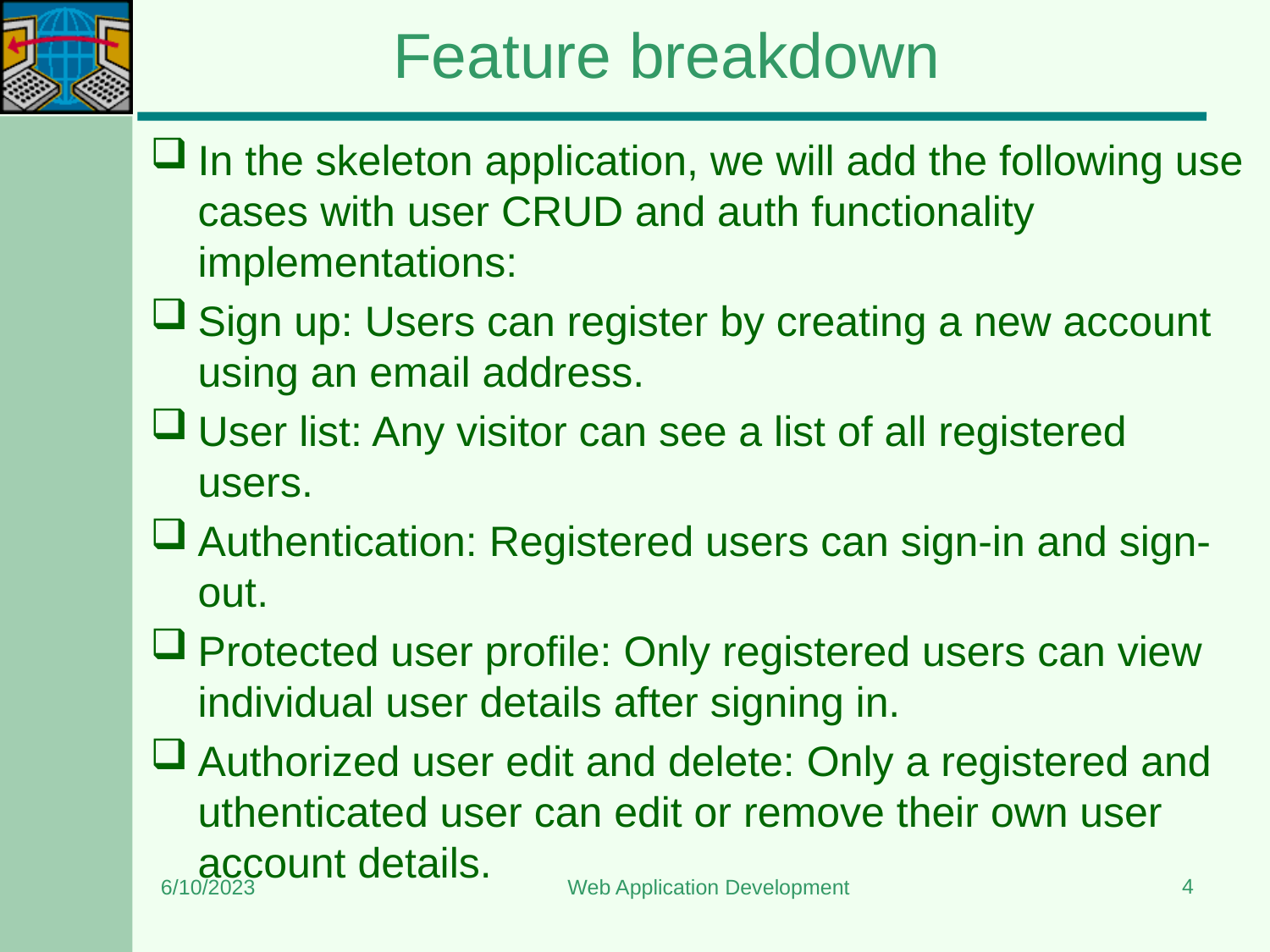

# Feature breakdown
In the skeleton application, we will add the following use cases with user CRUD and auth functionality implementations:
Sign up: Users can register by creating a new account using an email address.
User list: Any visitor can see a list of all registered users.
Authentication: Registered users can sign-in and sign-out.
Protected user profile: Only registered users can view individual user details after signing in.
Authorized user edit and delete: Only a registered and uthenticated user can edit or remove their own user account details.
4
6/10/2023
Web Application Development